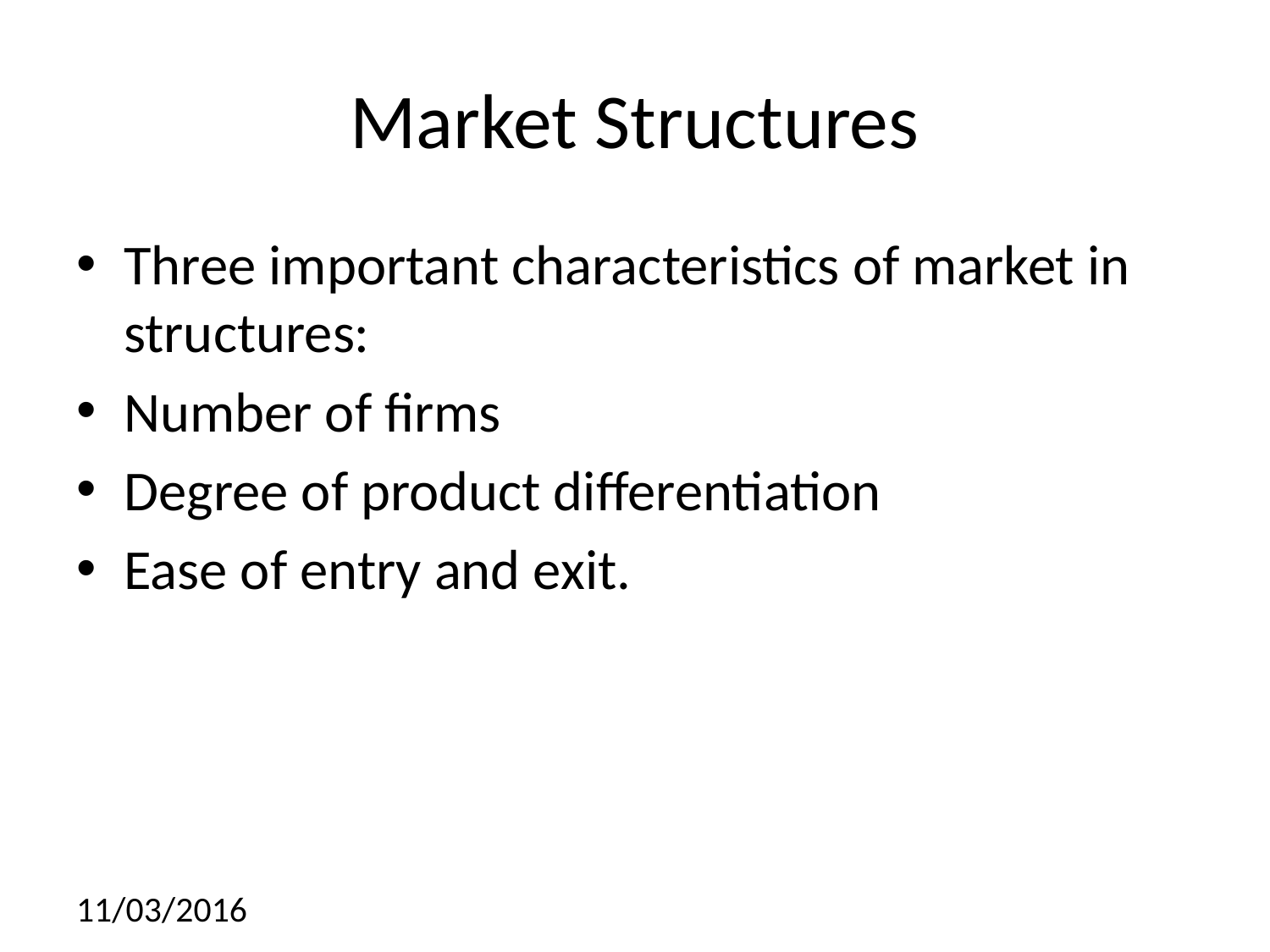

# Market Structures
Three important characteristics of market in structures:
Number of firms
Degree of product differentiation
Ease of entry and exit.
11/03/2016